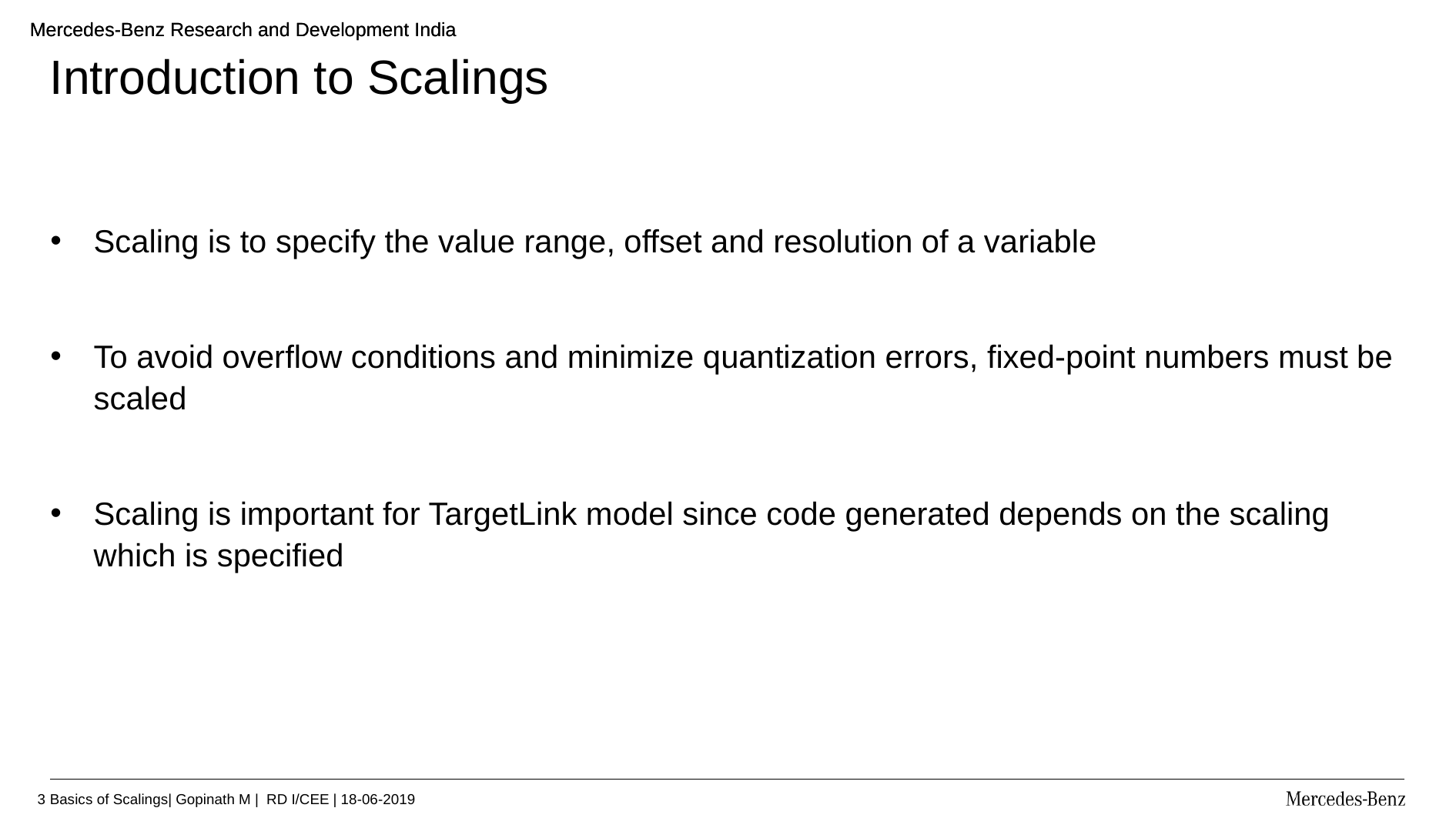

# Introduction to Scalings

Scaling is to specify the value range, offset and resolution of a variable

To avoid overflow conditions and minimize quantization errors, fixed-point numbers must be scaled

Scaling is important for TargetLink model since code generated depends on the scaling which is specified

3
Basics of Scalings| Gopinath M |  RD I/CEE | 18-06-2019